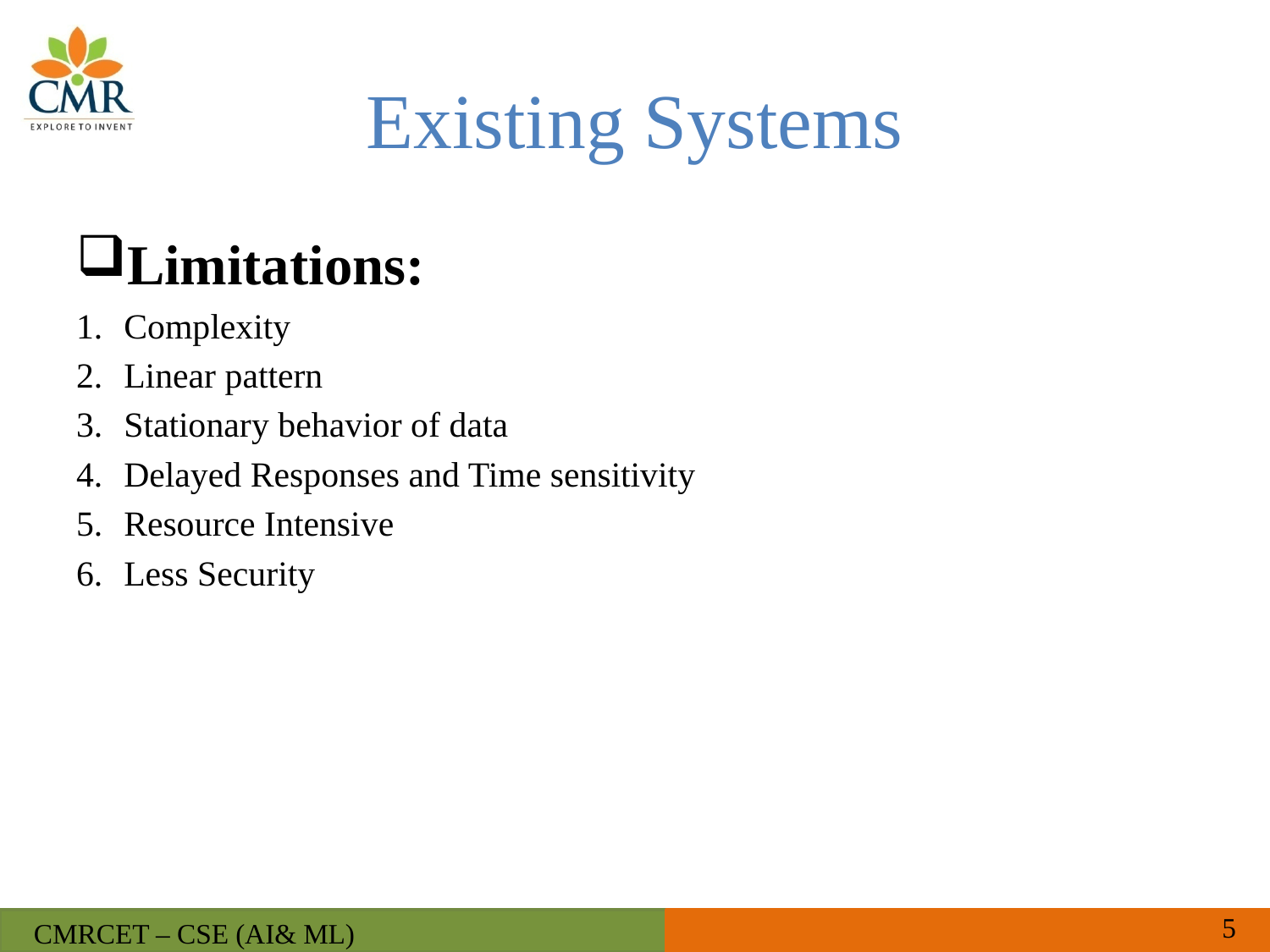

# Existing Systems
Limitations:
Complexity
Linear pattern
Stationary behavior of data
Delayed Responses and Time sensitivity
Resource Intensive
Less Security

5
CMRCET – CSE (AI& ML)